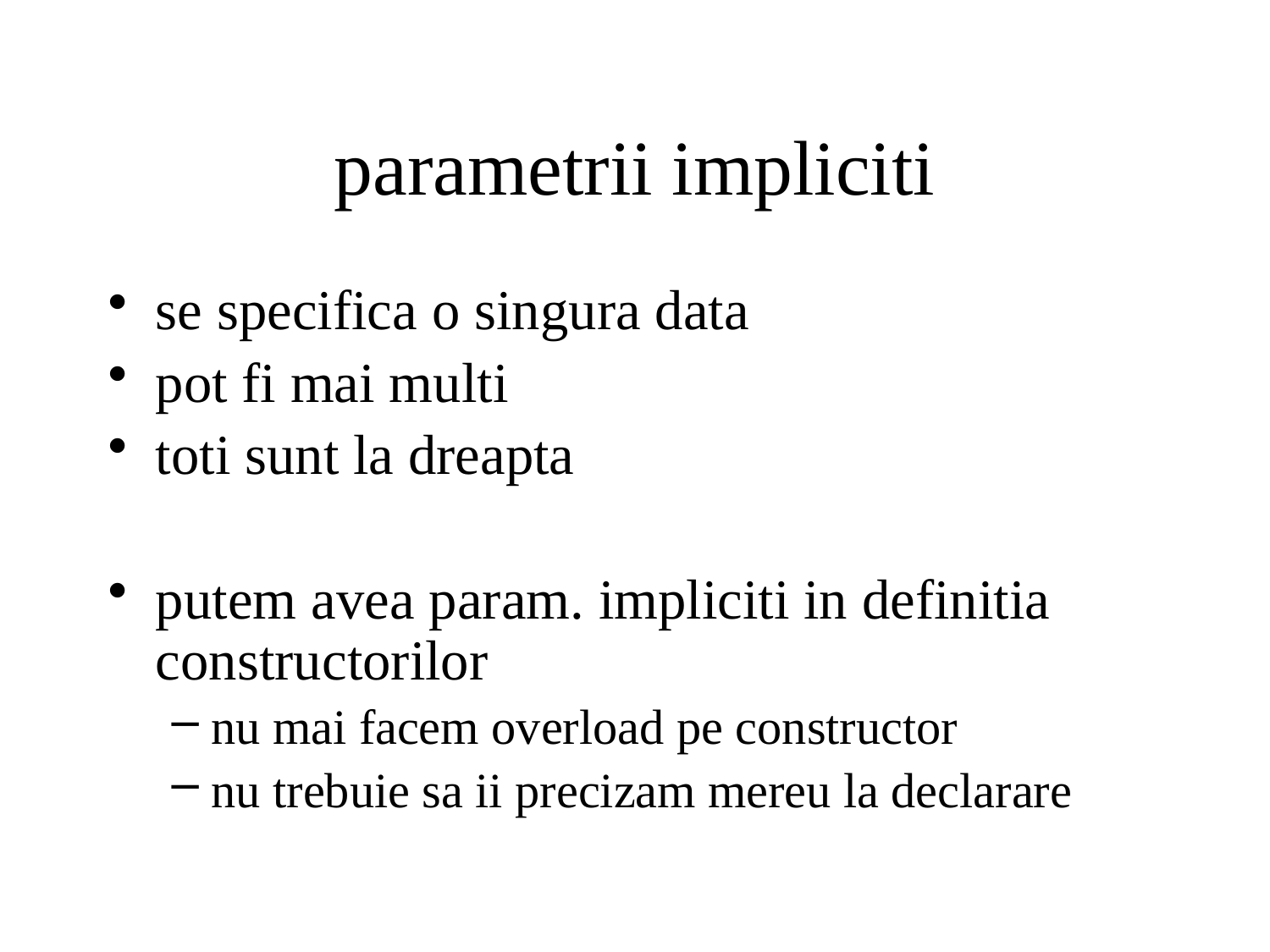

# parametrii impliciti
se specifica o singura data
pot fi mai multi
toti sunt la dreapta

putem avea param. impliciti in definitia constructorilor
nu mai facem overload pe constructor
nu trebuie sa ii precizam mereu la declarare